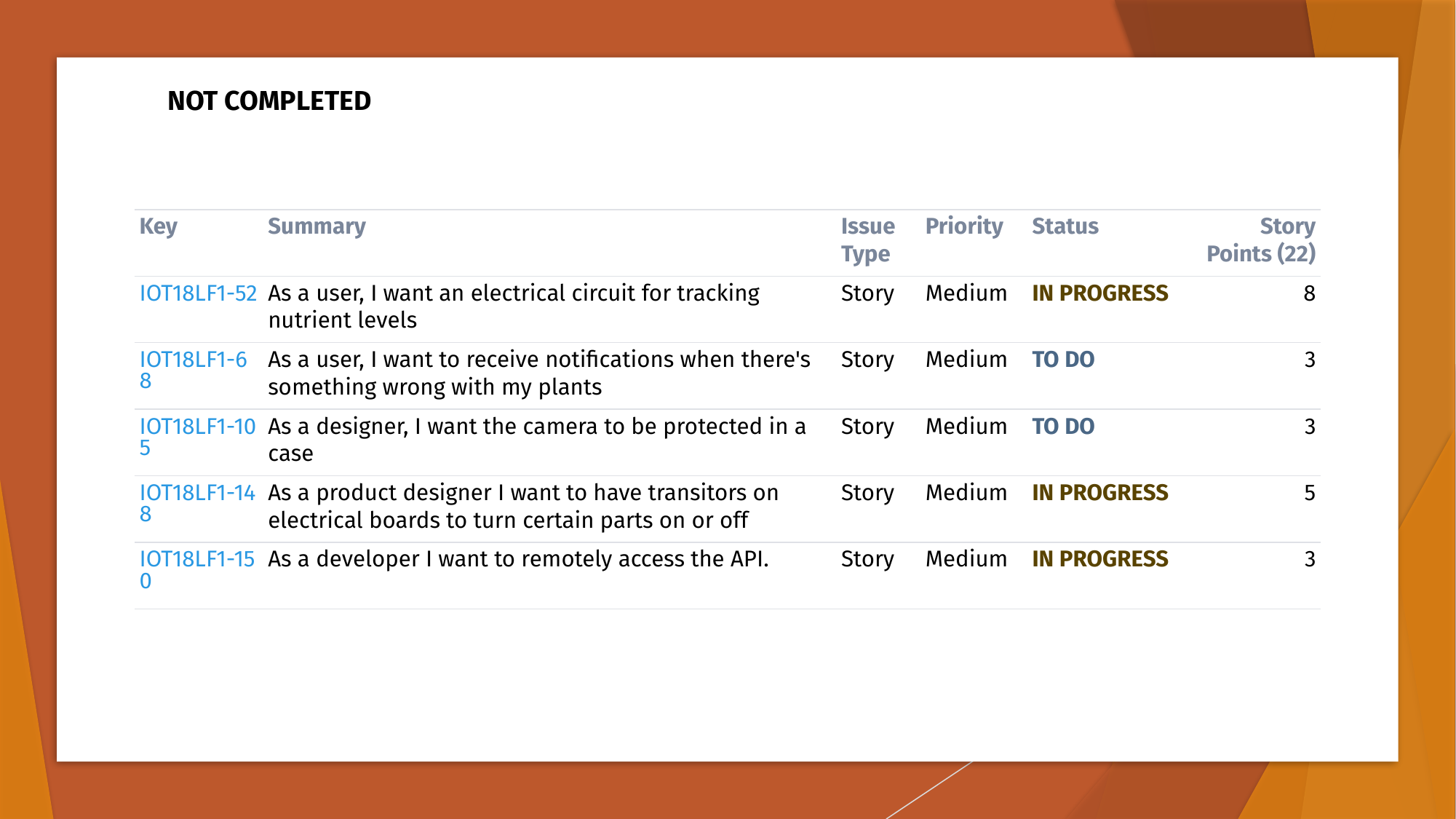

NOT COMPLETED
| Key | Summary | Issue Type | Priority | Status | Story Points (22) |
| --- | --- | --- | --- | --- | --- |
| IOT18LF1-52 | As a user, I want an electrical circuit for tracking nutrient levels | Story | Medium | IN PROGRESS | 8 |
| IOT18LF1-68 | As a user, I want to receive notifications when there's something wrong with my plants | Story | Medium | TO DO | 3 |
| IOT18LF1-105 | As a designer, I want the camera to be protected in a case | Story | Medium | TO DO | 3 |
| IOT18LF1-148 | As a product designer I want to have transitors on electrical boards to turn certain parts on or off | Story | Medium | IN PROGRESS | 5 |
| IOT18LF1-150 | As a developer I want to remotely access the API. | Story | Medium | IN PROGRESS | 3 |